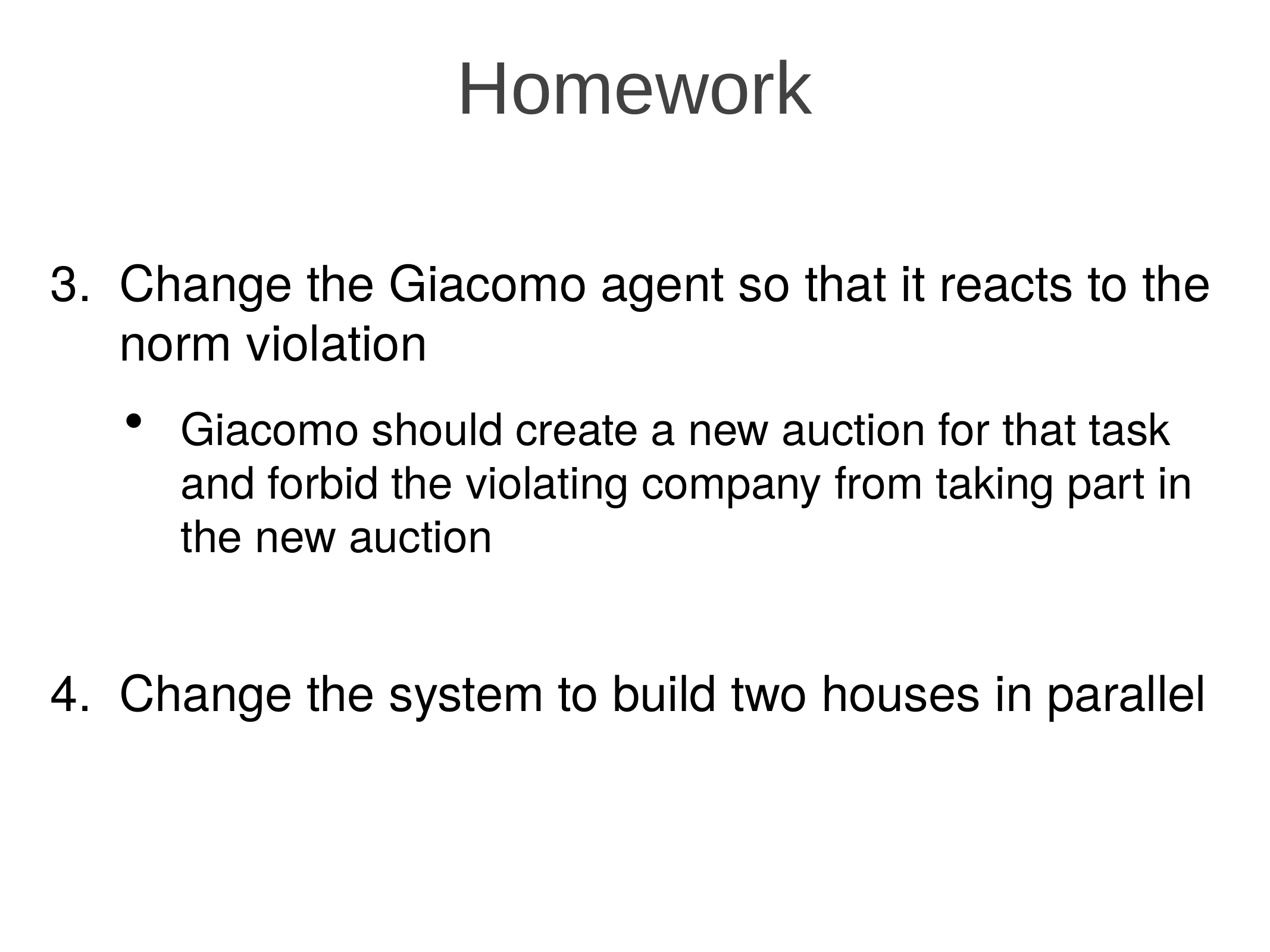

# Homework
Change the Giacomo agent so that it reacts to the norm violation
Giacomo should create a new auction for that task and forbid the violating company from taking part in the new auction

Change the system to build two houses in parallel
40